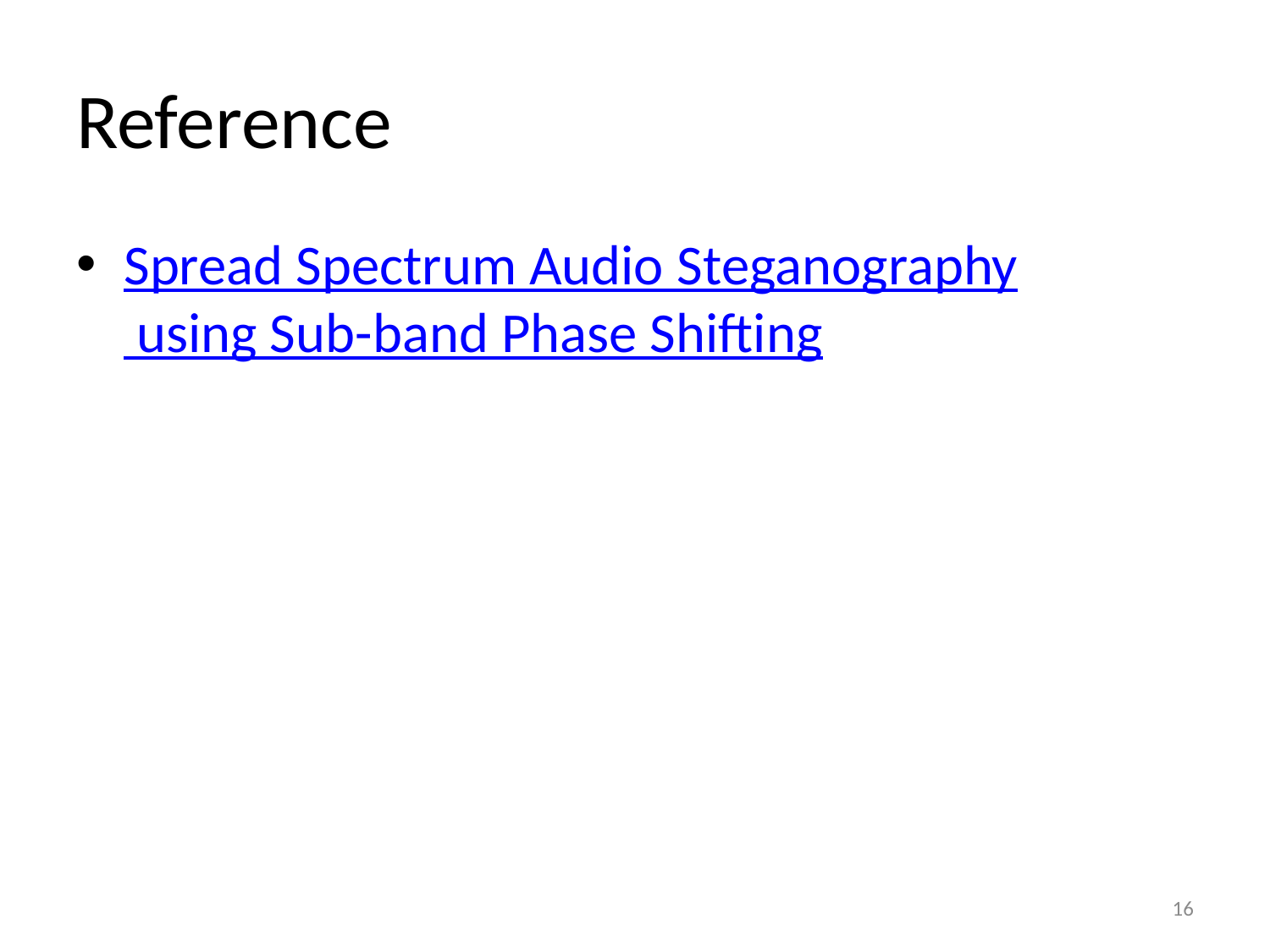

# Reference
Spread Spectrum Audio Steganography using Sub-band Phase Shifting
16